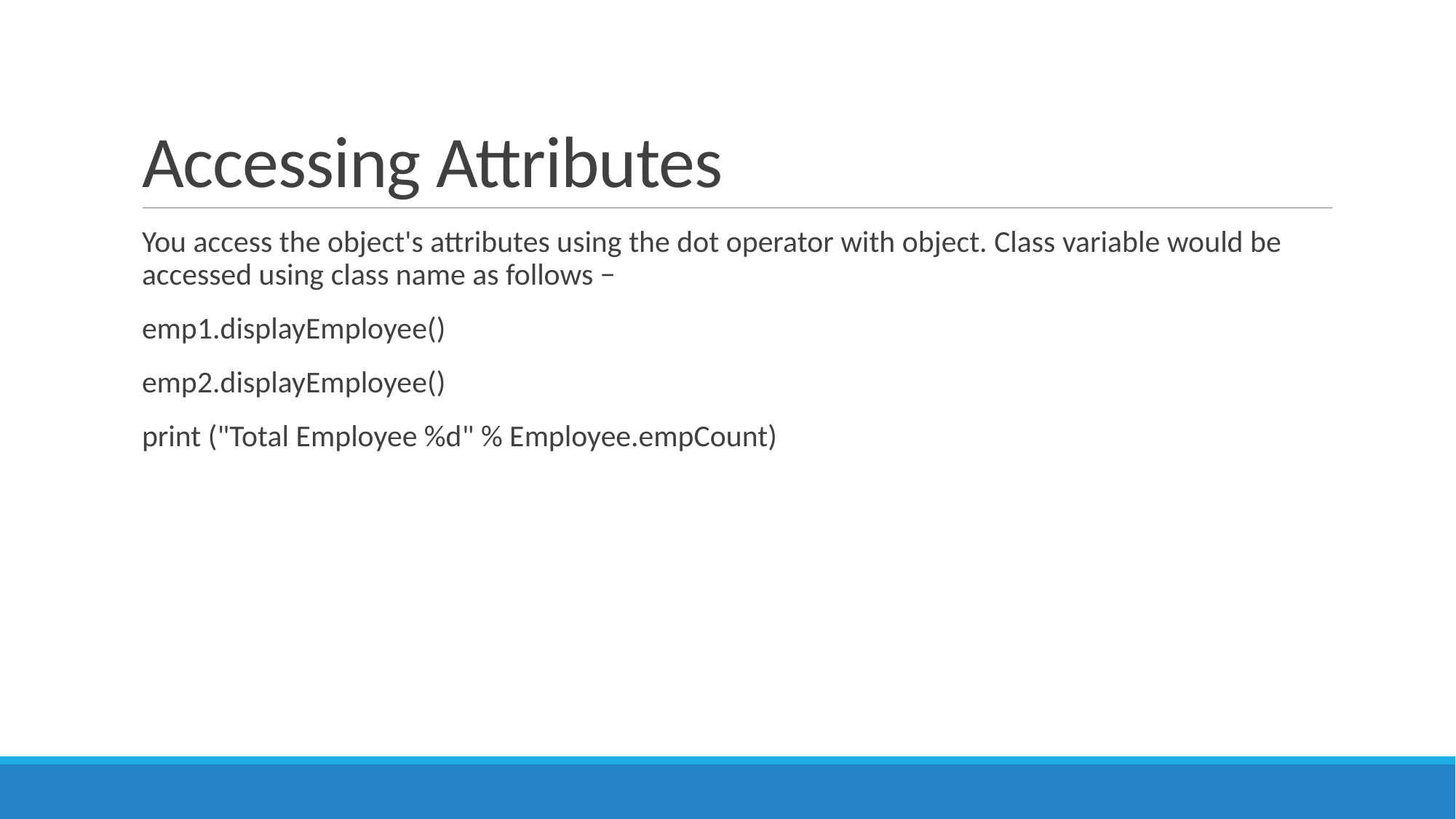

# Accessing Attributes
You access the object's attributes using the dot operator with object. Class variable would be accessed using class name as follows −
emp1.displayEmployee()
emp2.displayEmployee()
print ("Total Employee %d" % Employee.empCount)